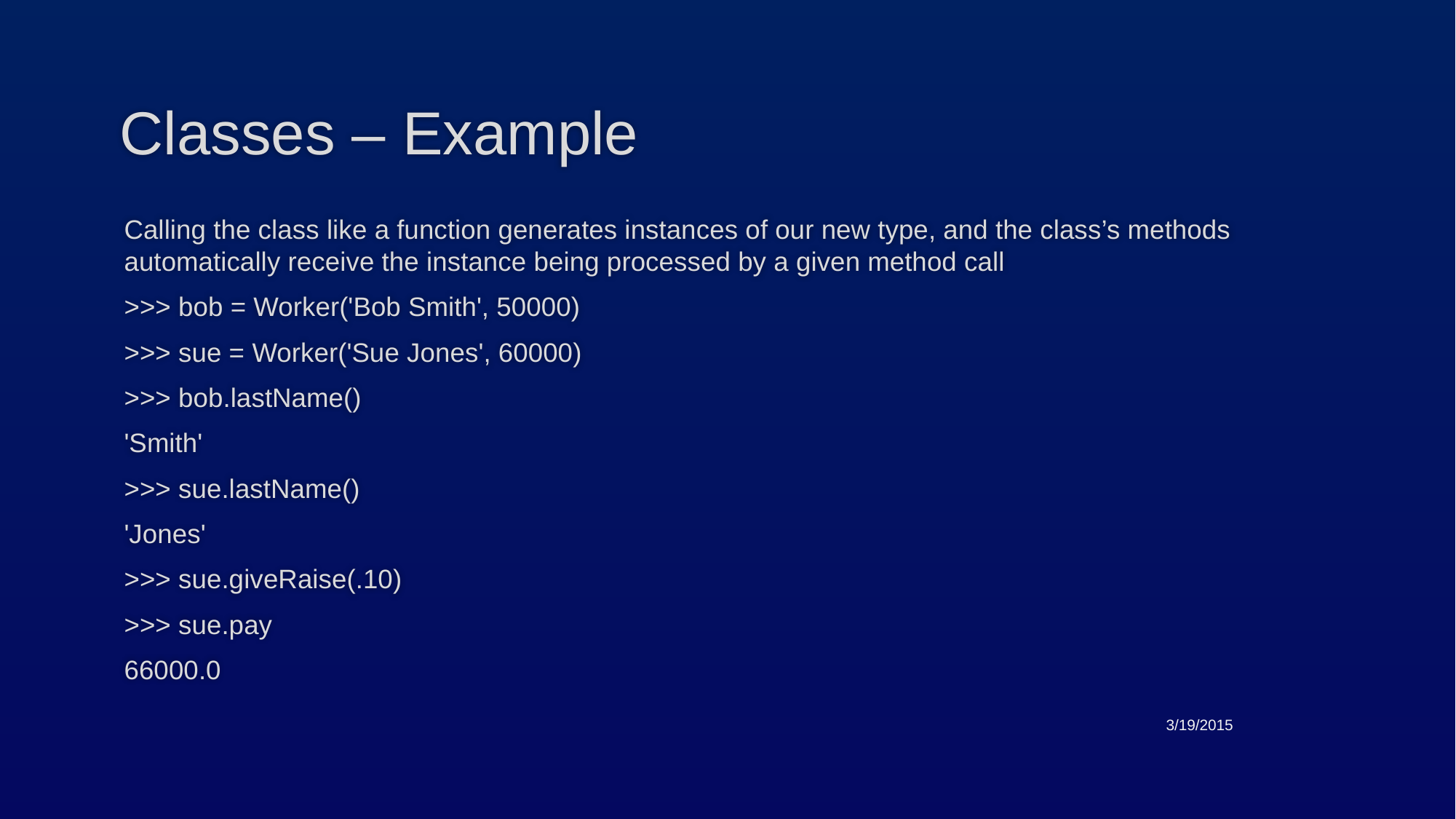

# Classes – Example
Calling the class like a function generates instances of our new type, and the class’s methods automatically receive the instance being processed by a given method call
>>> bob = Worker('Bob Smith', 50000)
>>> sue = Worker('Sue Jones', 60000)
>>> bob.lastName()
'Smith'
>>> sue.lastName()
'Jones'
>>> sue.giveRaise(.10)
>>> sue.pay
66000.0
3/19/2015